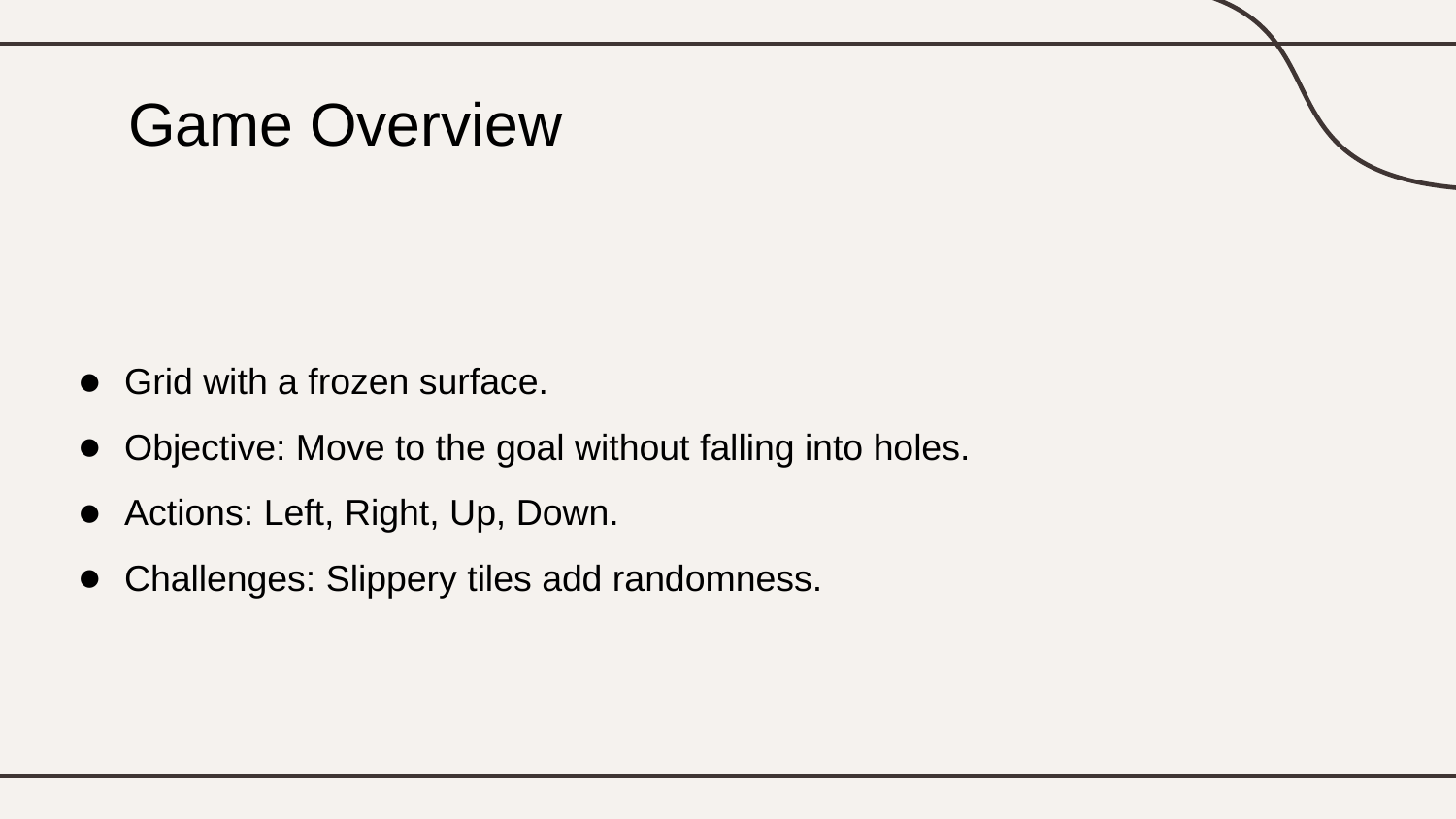

# Game Overview

Grid with a frozen surface.
Objective: Move to the goal without falling into holes.
Actions: Left, Right, Up, Down.
Challenges: Slippery tiles add randomness.